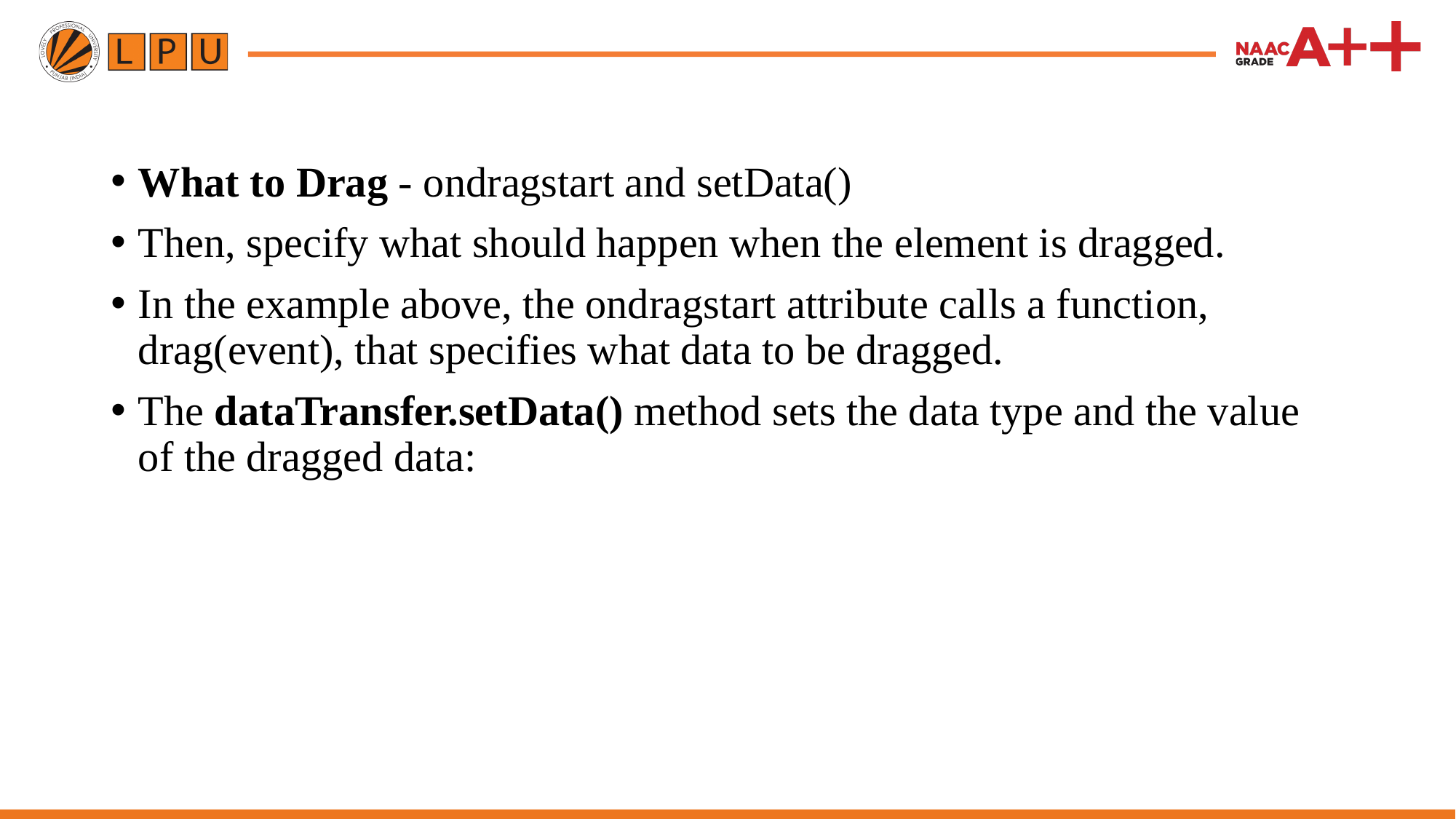

What to Drag - ondragstart and setData()
Then, specify what should happen when the element is dragged.
In the example above, the ondragstart attribute calls a function, drag(event), that specifies what data to be dragged.
The dataTransfer.setData() method sets the data type and the value of the dragged data: